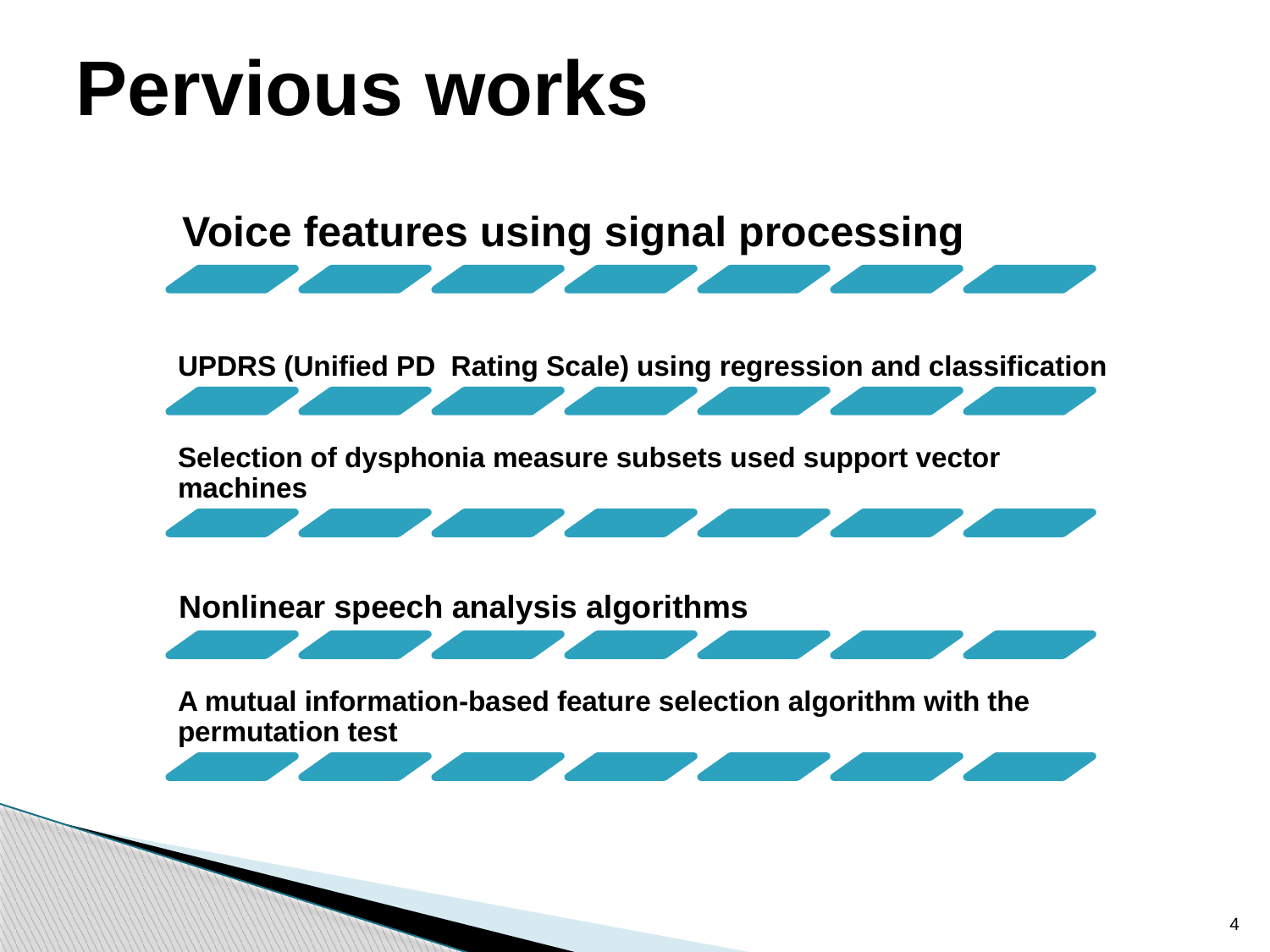

Pervious works
Voice features using signal processing
UPDRS (Unified PD  Rating Scale) using regression and classification
Selection of dysphonia measure subsets used support vector machines
Nonlinear speech analysis algorithms
A mutual information-based feature selection algorithm with the permutation test
4